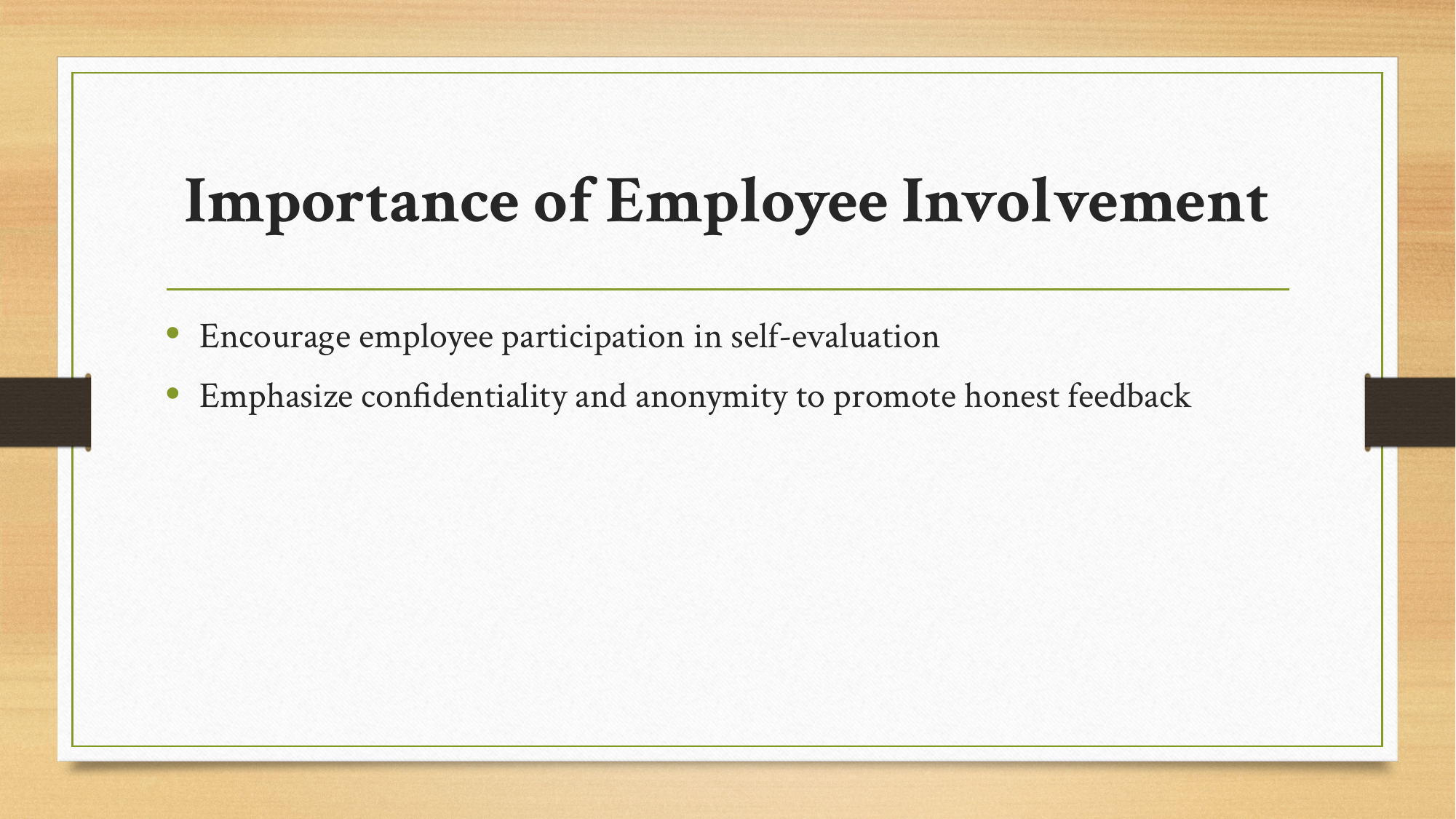

# Importance of Employee Involvement
Encourage employee participation in self-evaluation
Emphasize confidentiality and anonymity to promote honest feedback